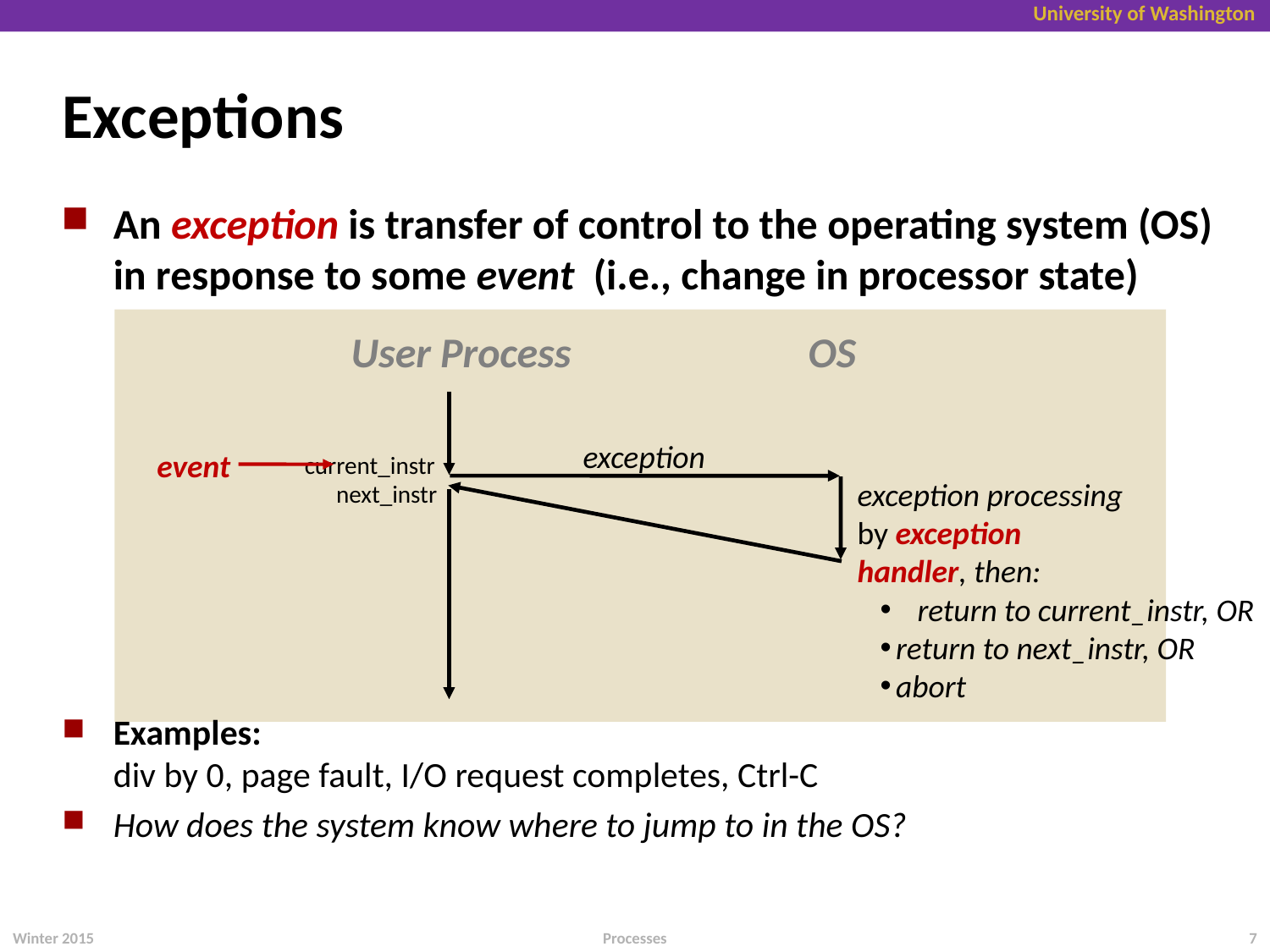

# Exceptions
An exception is transfer of control to the operating system (OS) in response to some event  (i.e., change in processor state)

Examples:
div by 0, page fault, I/O request completes, Ctrl-C
How does the system know where to jump to in the OS?

User Process
OS

exception
event
current_instr

exception processing
by exception handler, then:

next_instr

 return to current_instr, OR
return to next_instr, OR
abort
Winter 2015
7
Processes